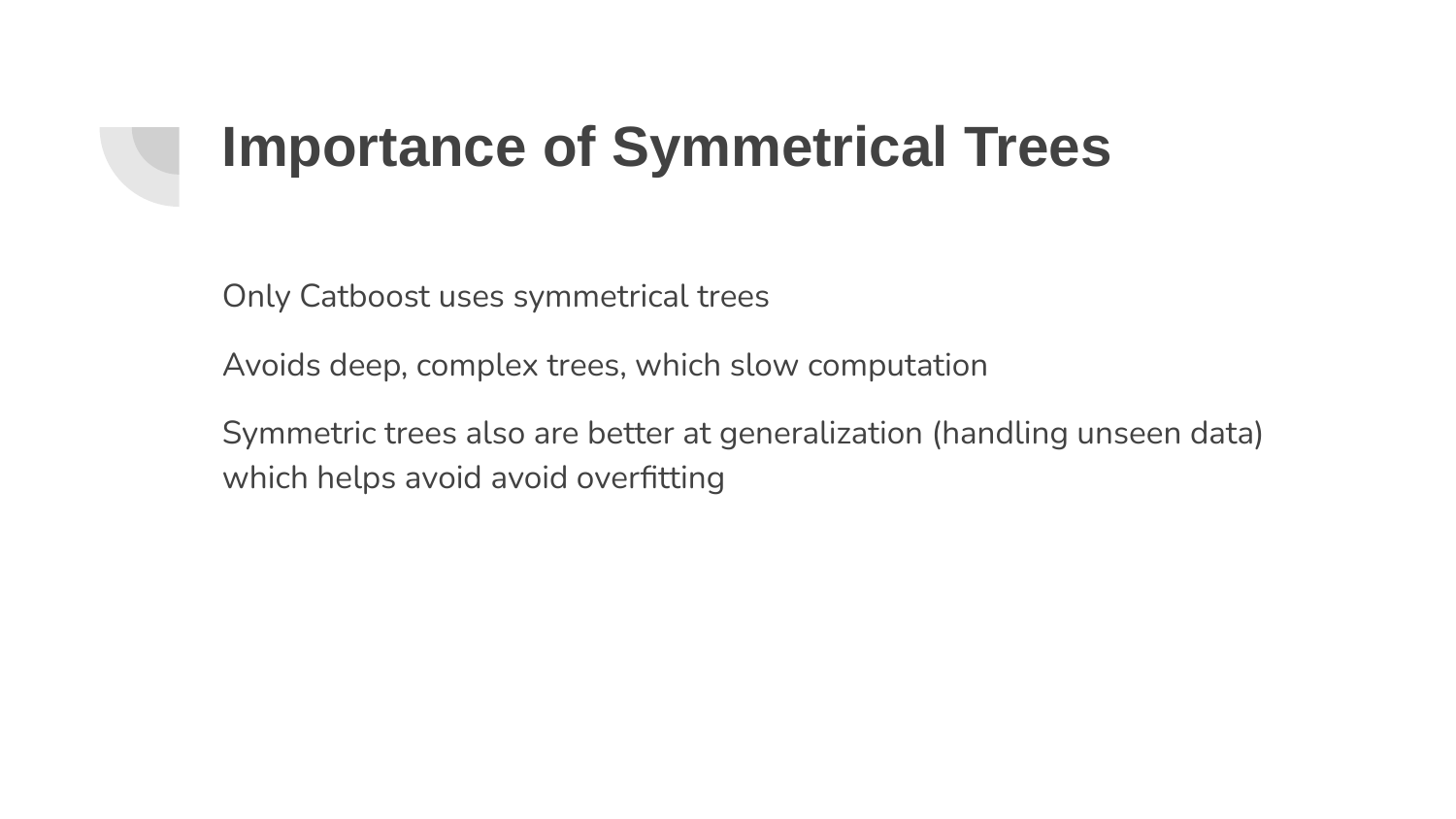

# Importance of Symmetrical Trees
Only Catboost uses symmetrical trees
Avoids deep, complex trees, which slow computation
Symmetric trees also are better at generalization (handling unseen data) which helps avoid avoid overfitting